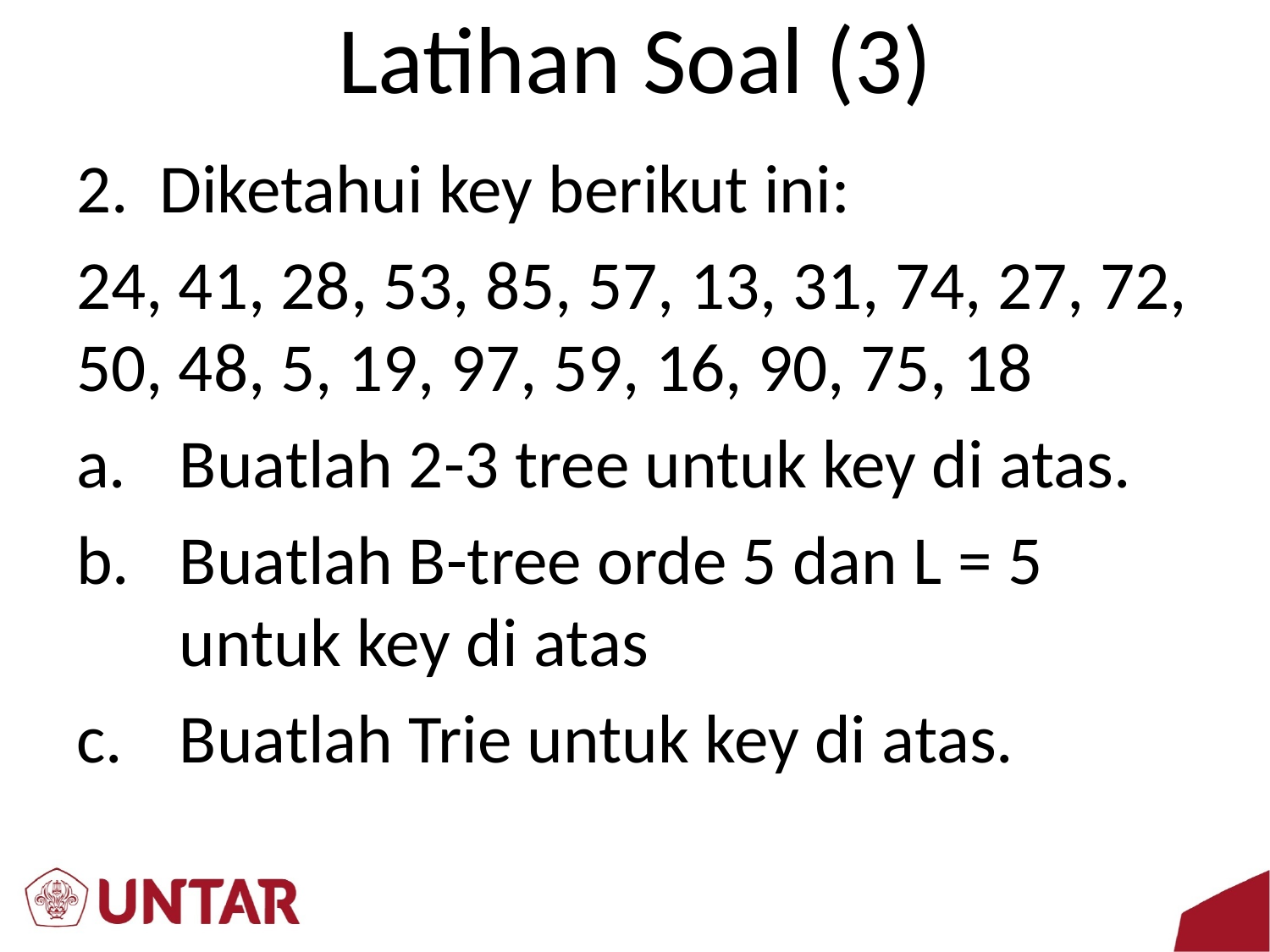

# Latihan Soal (3)
2.  Diketahui key berikut ini:
24, 41, 28, 53, 85, 57, 13, 31, 74, 27, 72, 50, 48, 5, 19, 97, 59, 16, 90, 75, 18
Buatlah 2-3 tree untuk key di atas.
Buatlah B-tree orde 5 dan L = 5 untuk key di atas
Buatlah Trie untuk key di atas.